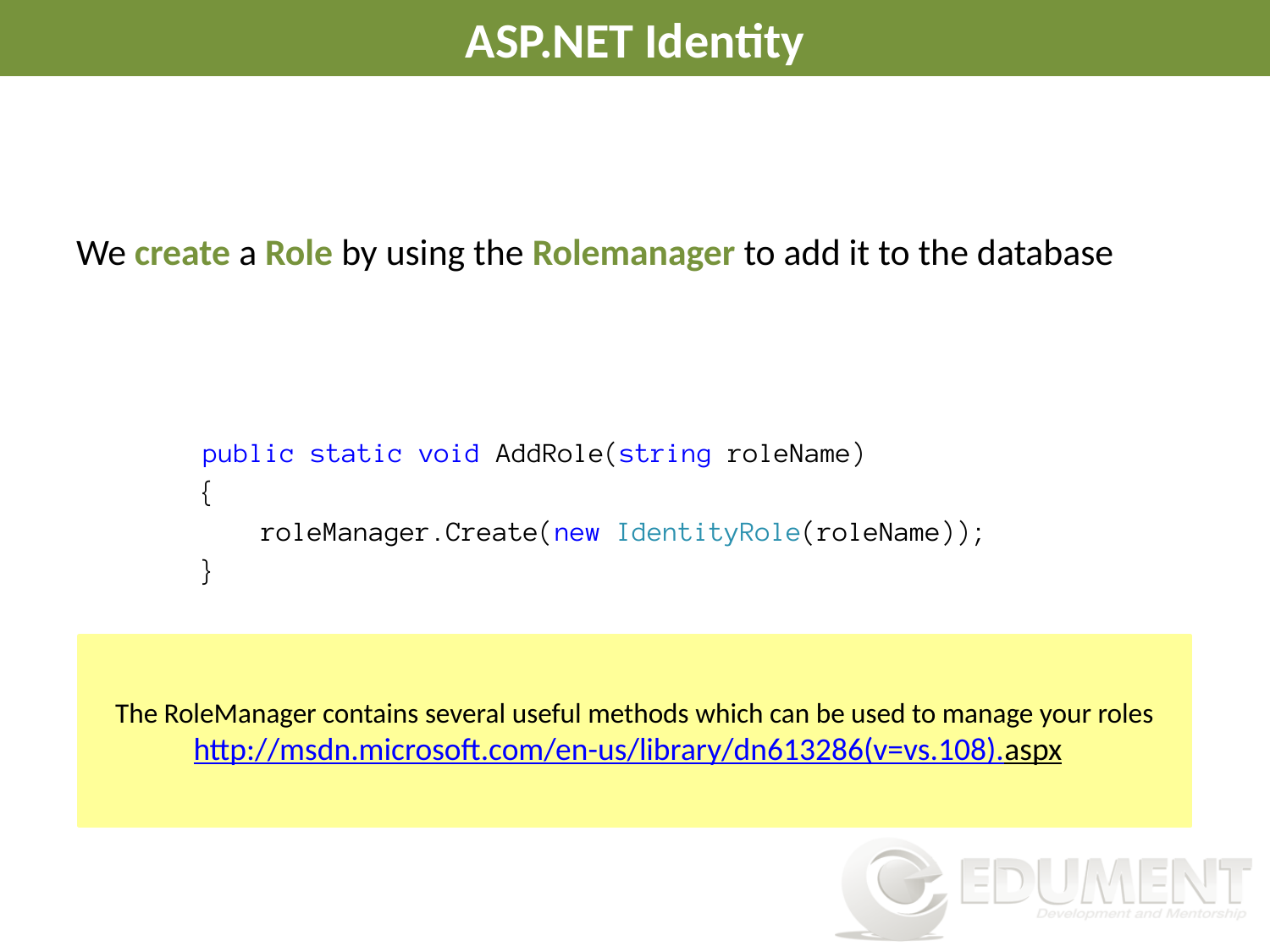

# ASP.NET Identity
We create a Role by using the Rolemanager to add it to the database

 	public static void AddRole(string roleName)
        {
            roleManager.Create(new IdentityRole(roleName));
        }
The RoleManager contains several useful methods which can be used to manage your roles
http://msdn.microsoft.com/en-us/library/dn613286(v=vs.108).aspx